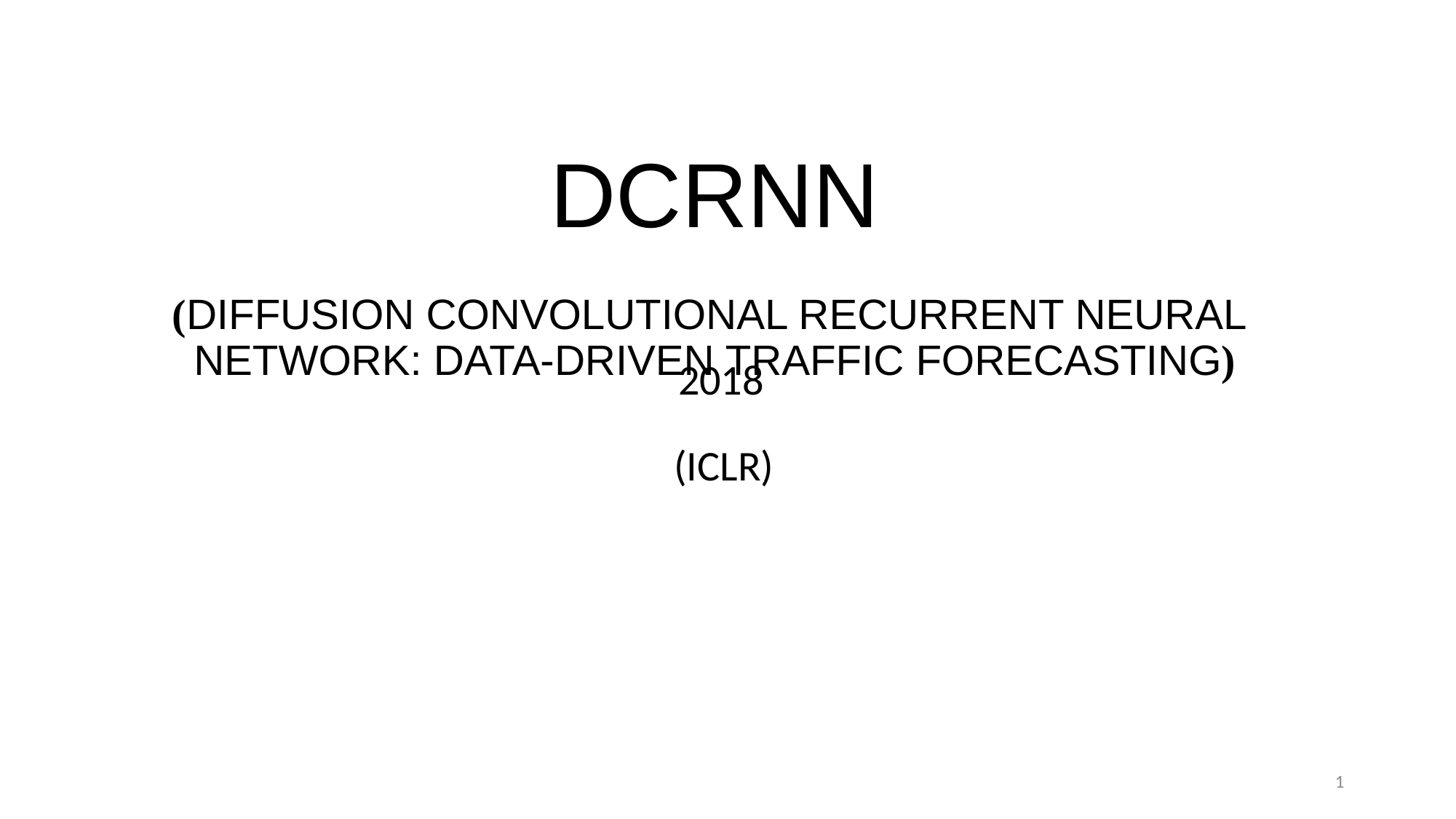

# DCRNN (DIFFUSION CONVOLUTIONAL RECURRENT NEURAL NETWORK: DATA-DRIVEN TRAFFIC FORECASTING)
2018
(ICLR)

1